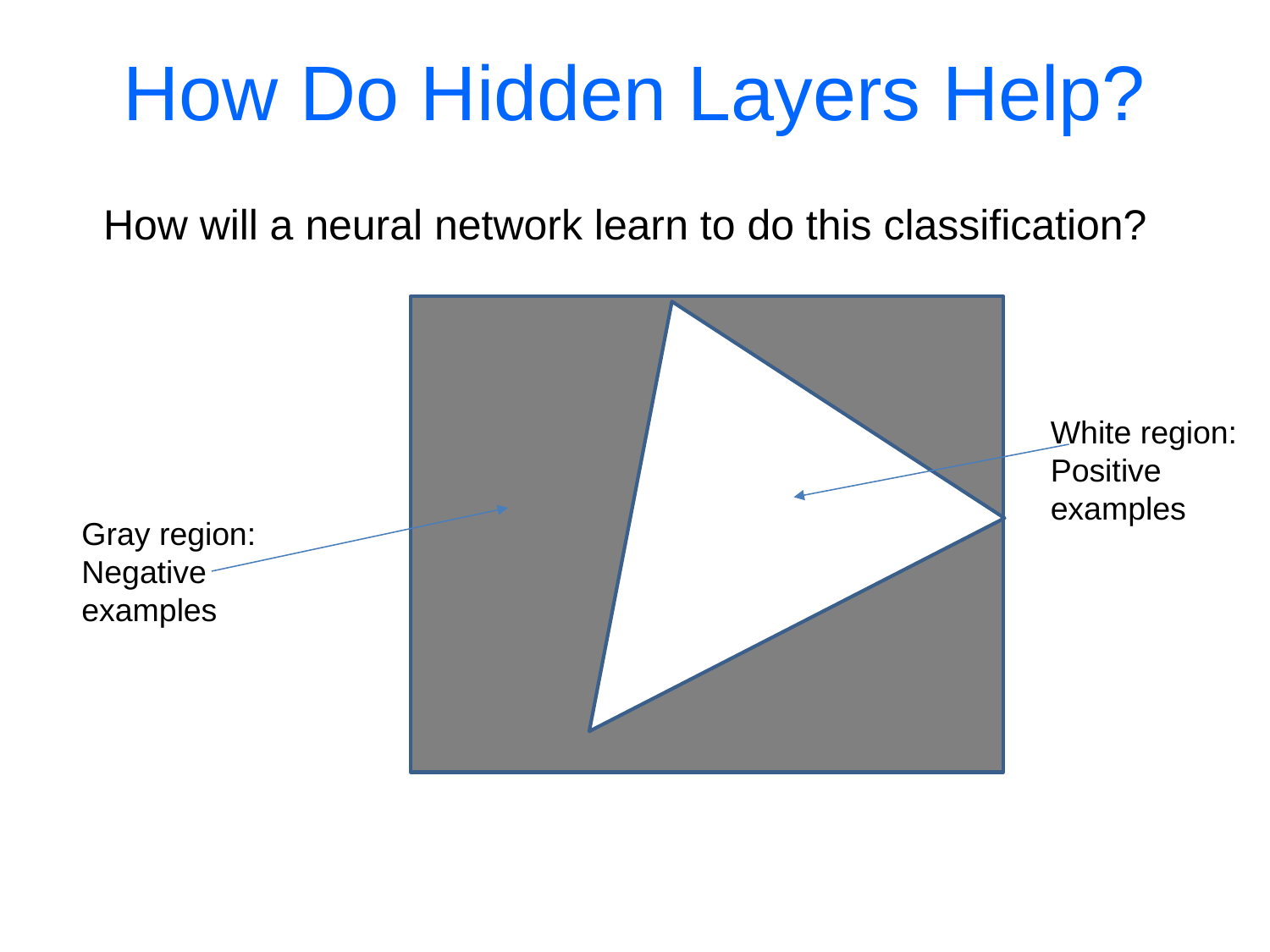

# How Do Hidden Layers Help?
How will a neural network learn to do this classification?

White region:
Positive
examples
Gray region:
Negative
examples